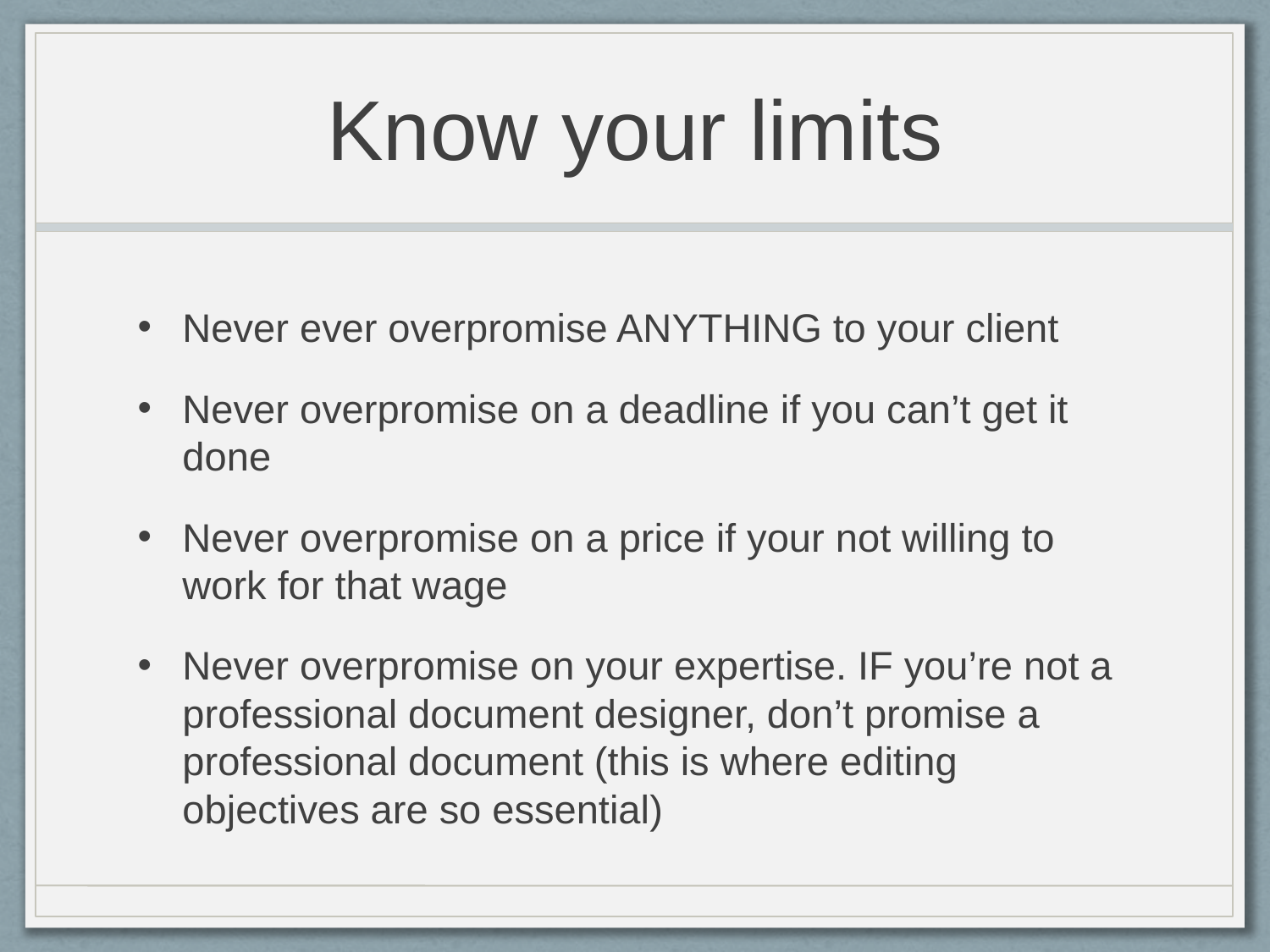

# Know your limits
Never ever overpromise ANYTHING to your client
Never overpromise on a deadline if you can’t get it done
Never overpromise on a price if your not willing to work for that wage
Never overpromise on your expertise. IF you’re not a professional document designer, don’t promise a professional document (this is where editing objectives are so essential)